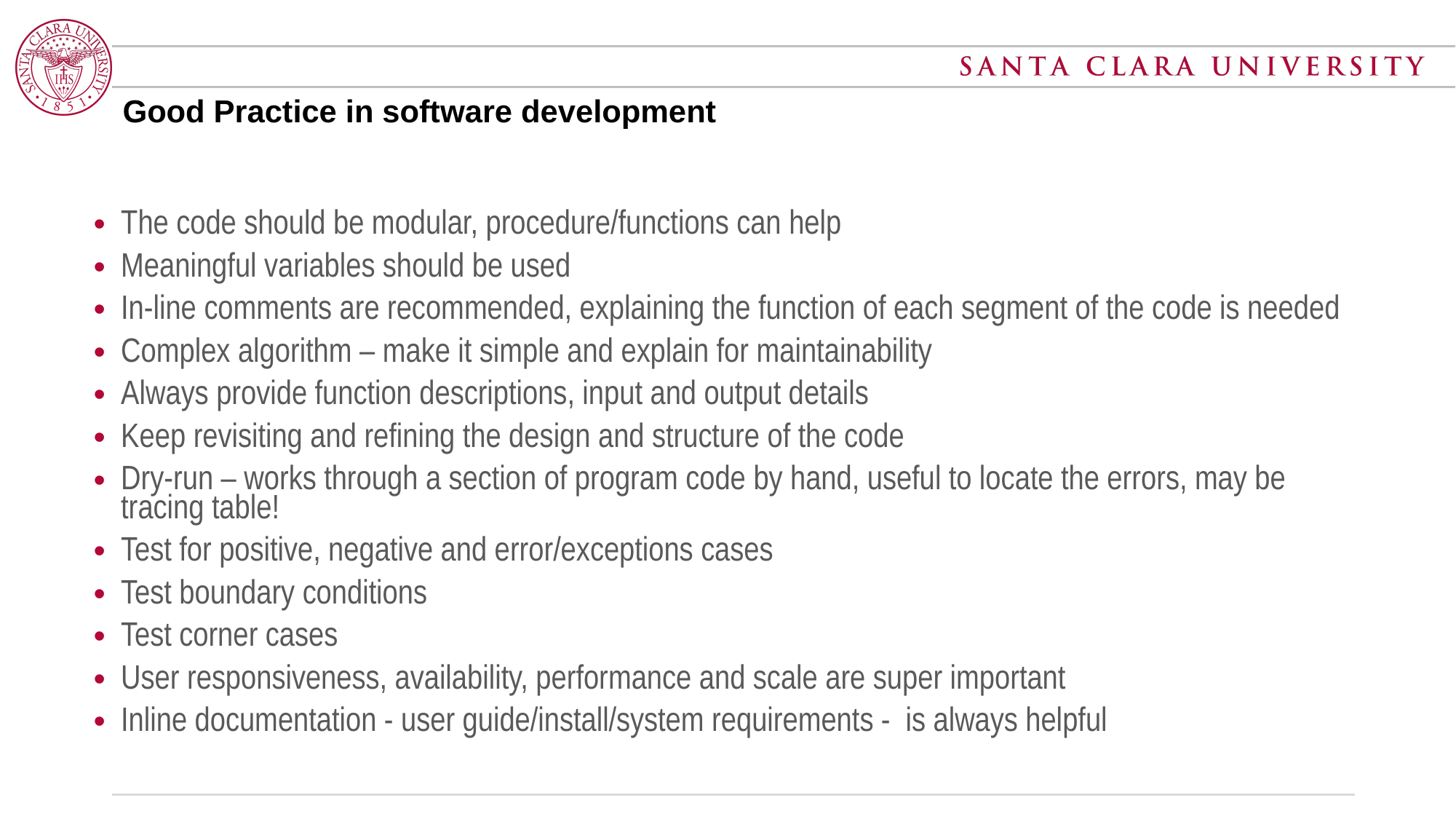

# Good Practice in software development

The code should be modular, procedure/functions can help
Meaningful variables should be used
In-line comments are recommended, explaining the function of each segment of the code is needed
Complex algorithm – make it simple and explain for maintainability
Always provide function descriptions, input and output details
Keep revisiting and refining the design and structure of the code
Dry-run – works through a section of program code by hand, useful to locate the errors, may be tracing table!
Test for positive, negative and error/exceptions cases
Test boundary conditions
Test corner cases
User responsiveness, availability, performance and scale are super important
Inline documentation - user guide/install/system requirements -  is always helpful